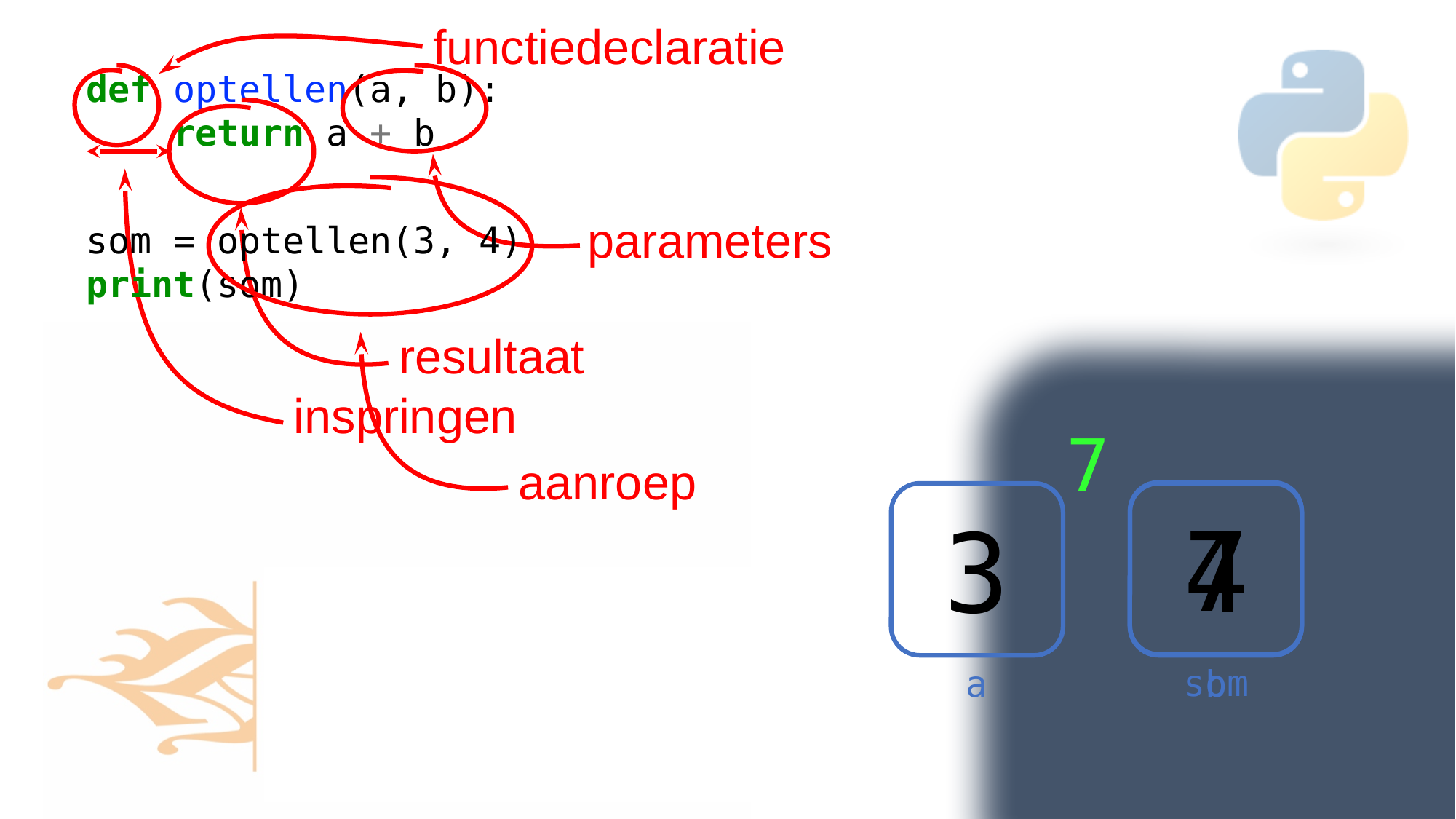

def optellen(a, b):
    return a + b

som = optellen(3, 4)
print(som)

functiedeclaratie

parameters

resultaat

inspringen

aanroep

7

a
b
7
4
3
som